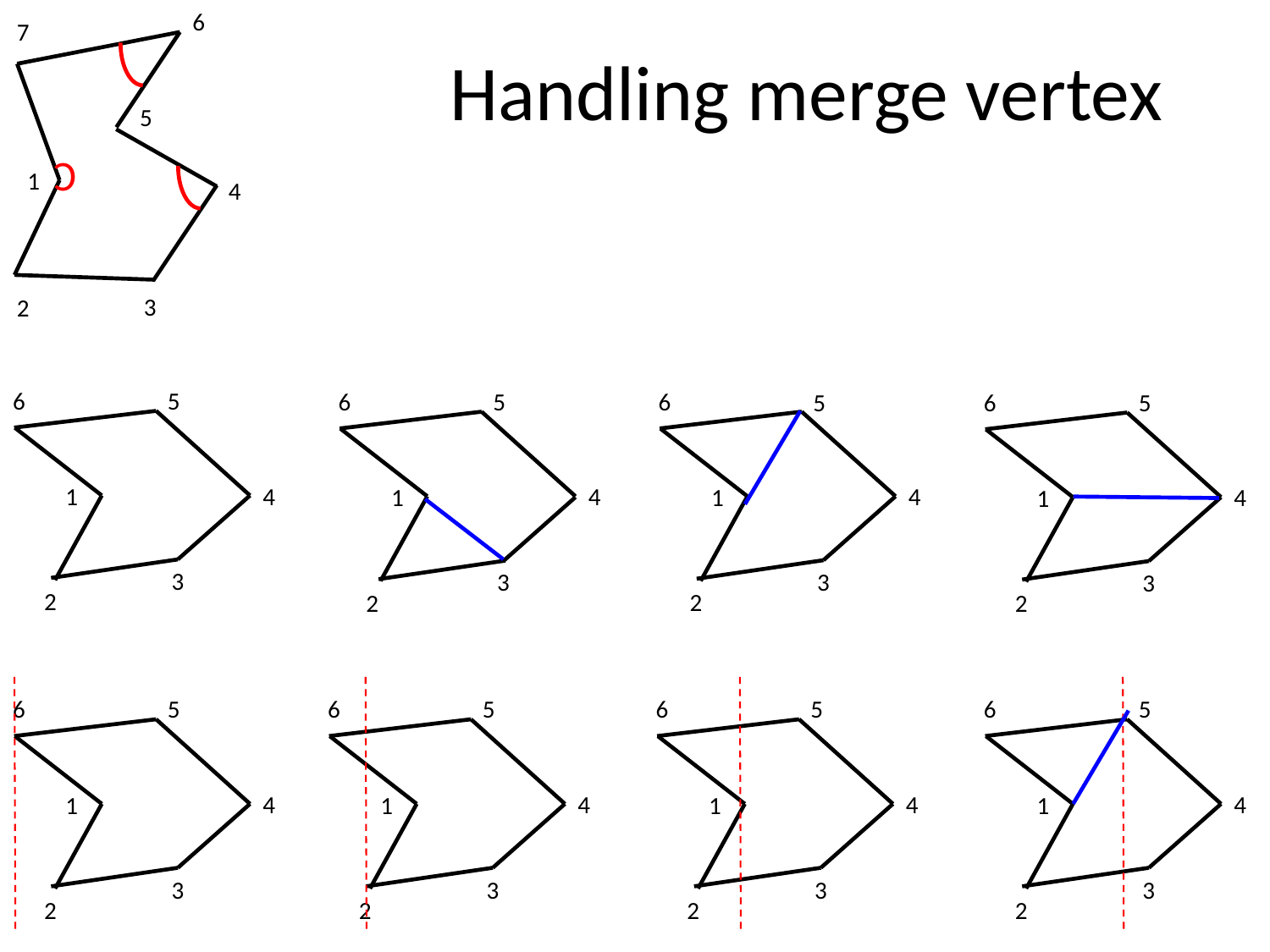

6
7
# Handling merge vertex
5

C
1
4
3
2
5
6
5
6
6
5
5
6
4
1
4
4
1
1
4
1
3
3
3
3
2
2
2
2
5
5
5
5
6
6
6
6
4
4
4
4
1
1
1
1
3
3
3
3
2
2
2
2